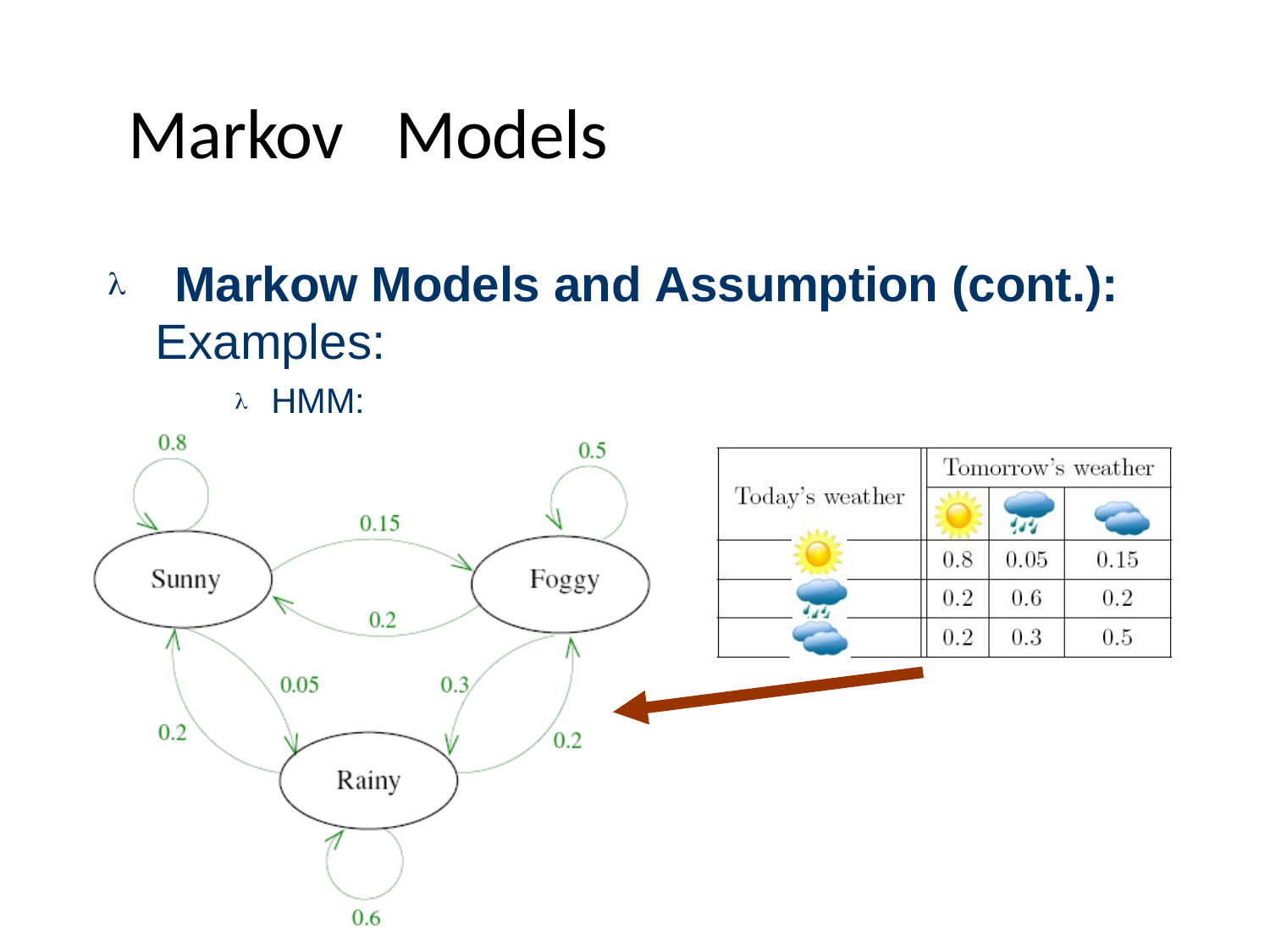

# Markov	Models
λ	Markow Models and Assumption (cont.):
Examples:
λ HMM: